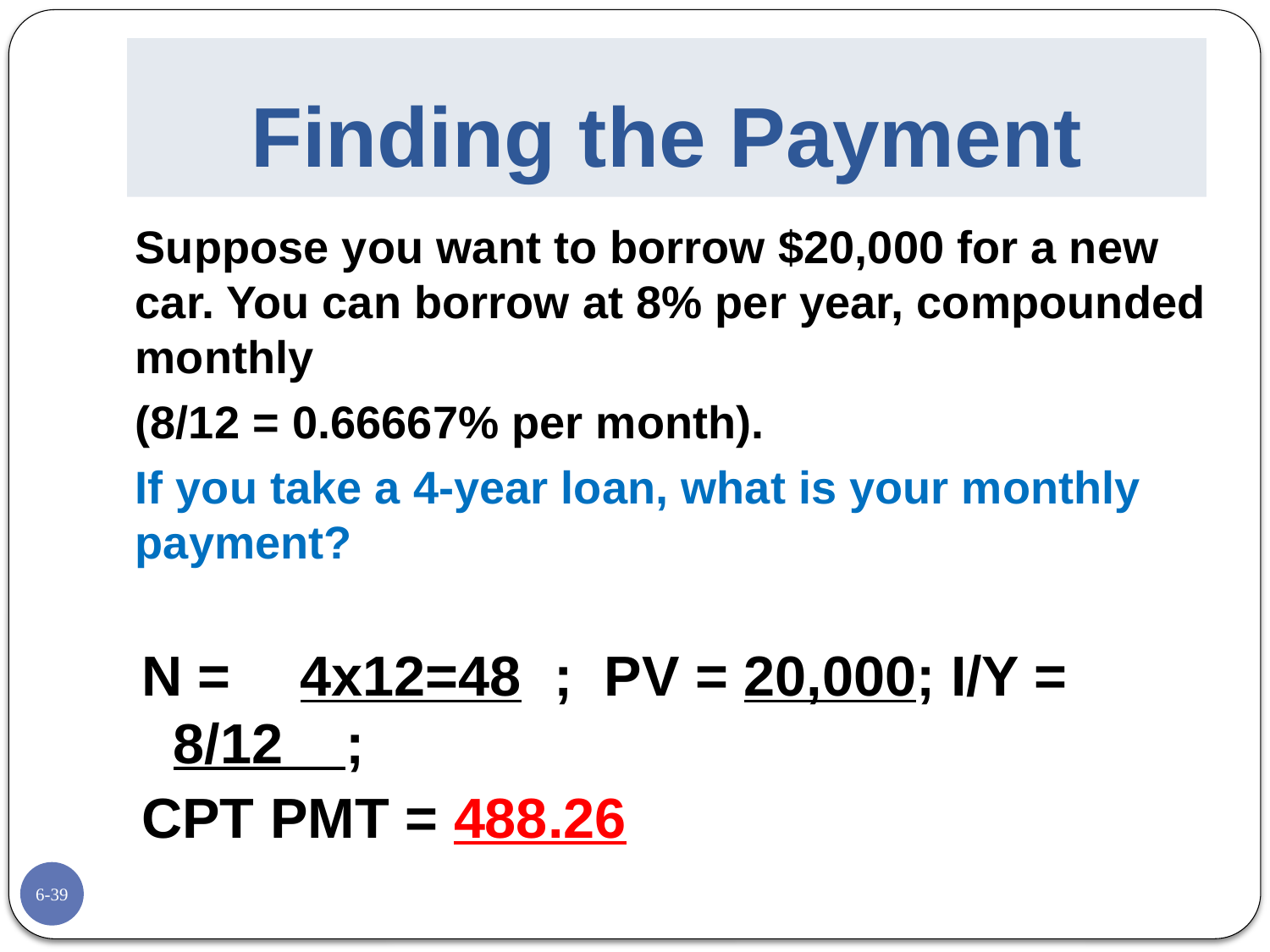

# Finding the Payment
	Suppose you want to borrow $20,000 for a new car. You can borrow at 8% per year, compounded monthly
	(8/12 = 0.66667% per month).
	If you take a 4-year loan, what is your monthly payment?

N = 	4x12=48	;  PV = 20,000; I/Y = 	8/12    ;
CPT PMT = 488.26
6-39